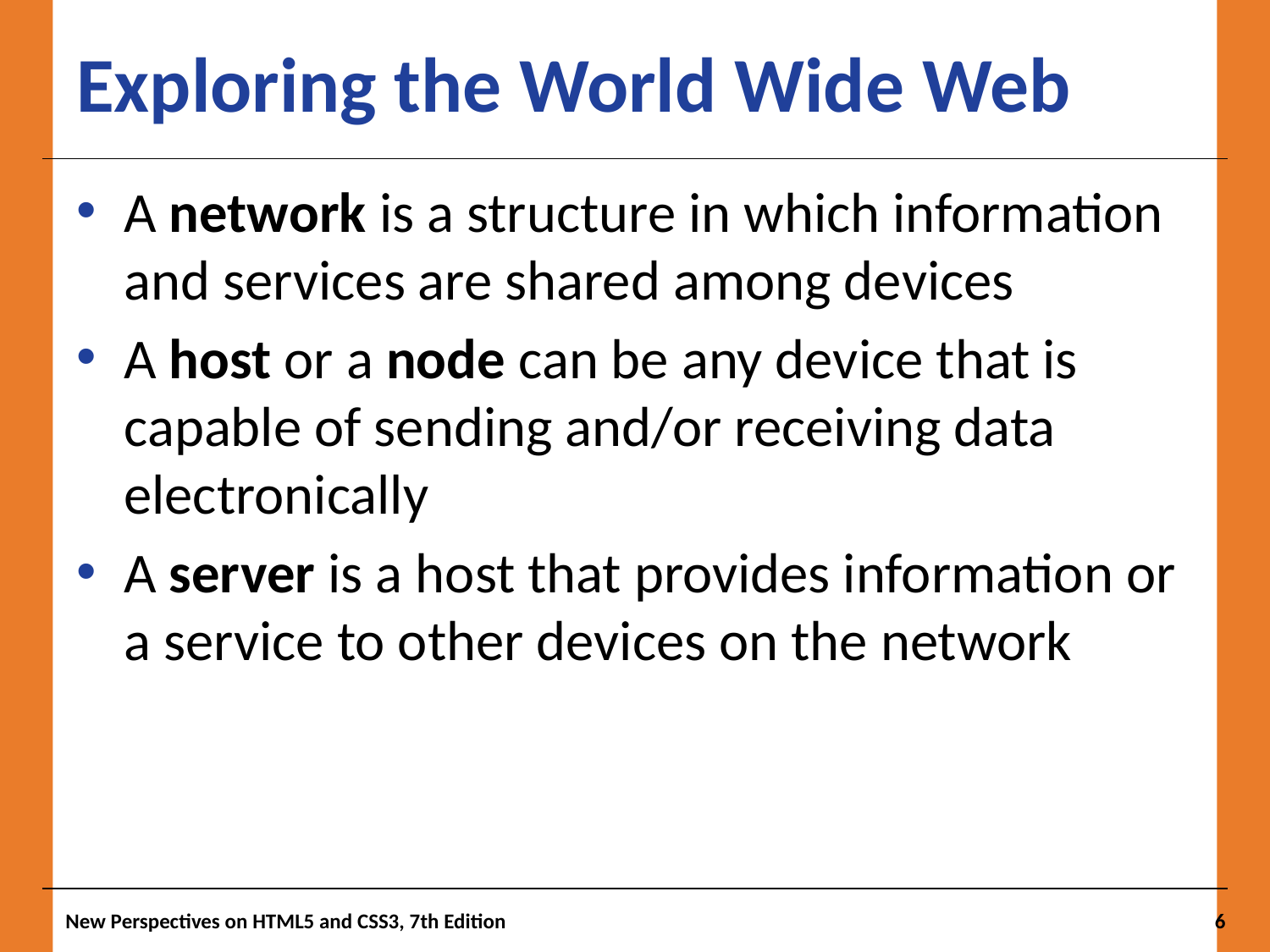

# Exploring the World Wide Web
A network is a structure in which information and services are shared among devices
A host or a node can be any device that is capable of sending and/or receiving data electronically
A server is a host that provides information or a service to other devices on the network
New Perspectives on HTML5 and CSS3, 7th Edition
6